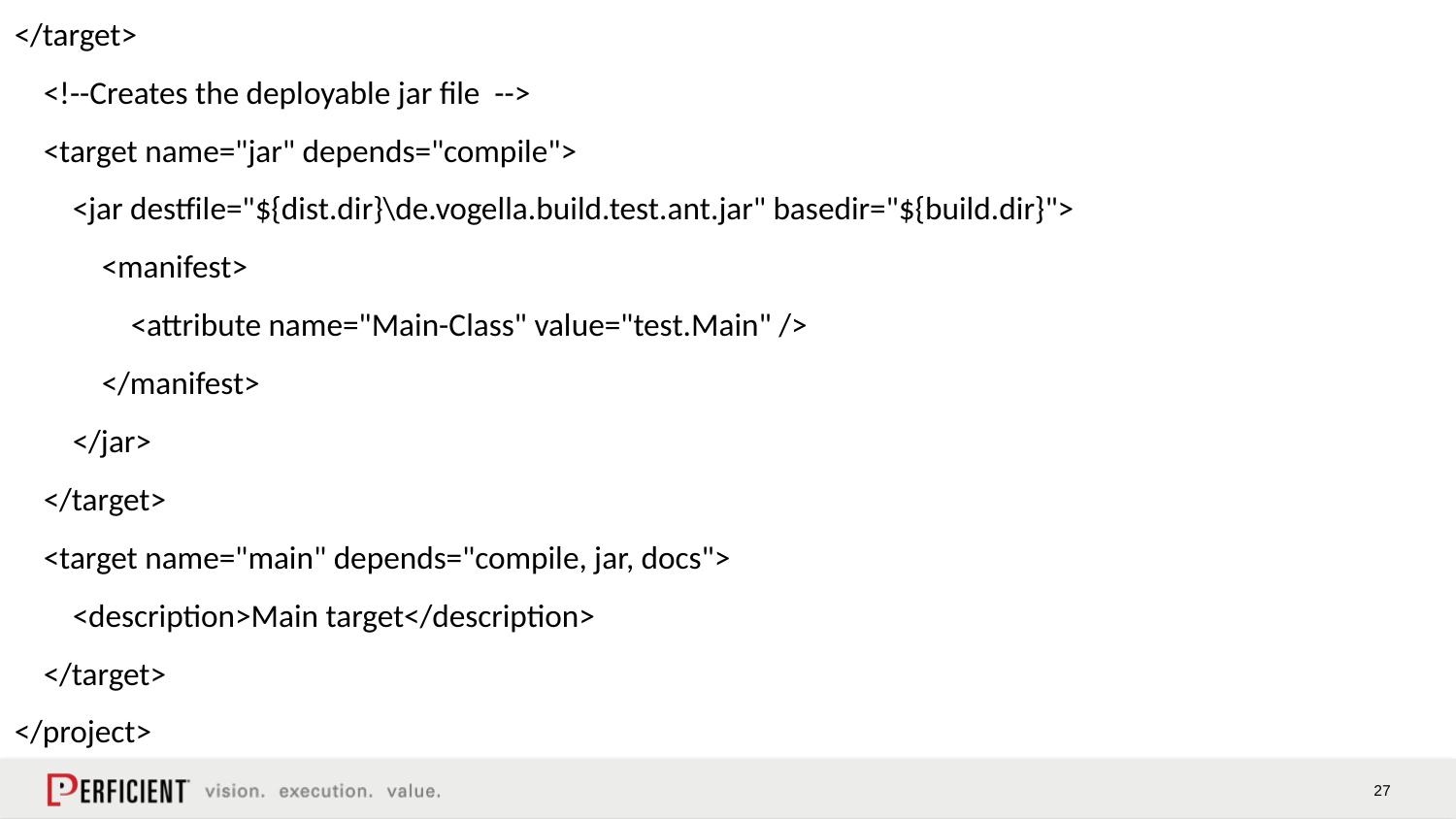

</target>
    <!--Creates the deployable jar file  -->
    <target name="jar" depends="compile">
        <jar destfile="${dist.dir}\de.vogella.build.test.ant.jar" basedir="${build.dir}">
            <manifest>
                <attribute name="Main-Class" value="test.Main" />
            </manifest>
        </jar>
    </target>
    <target name="main" depends="compile, jar, docs">
        <description>Main target</description>
    </target>
</project>